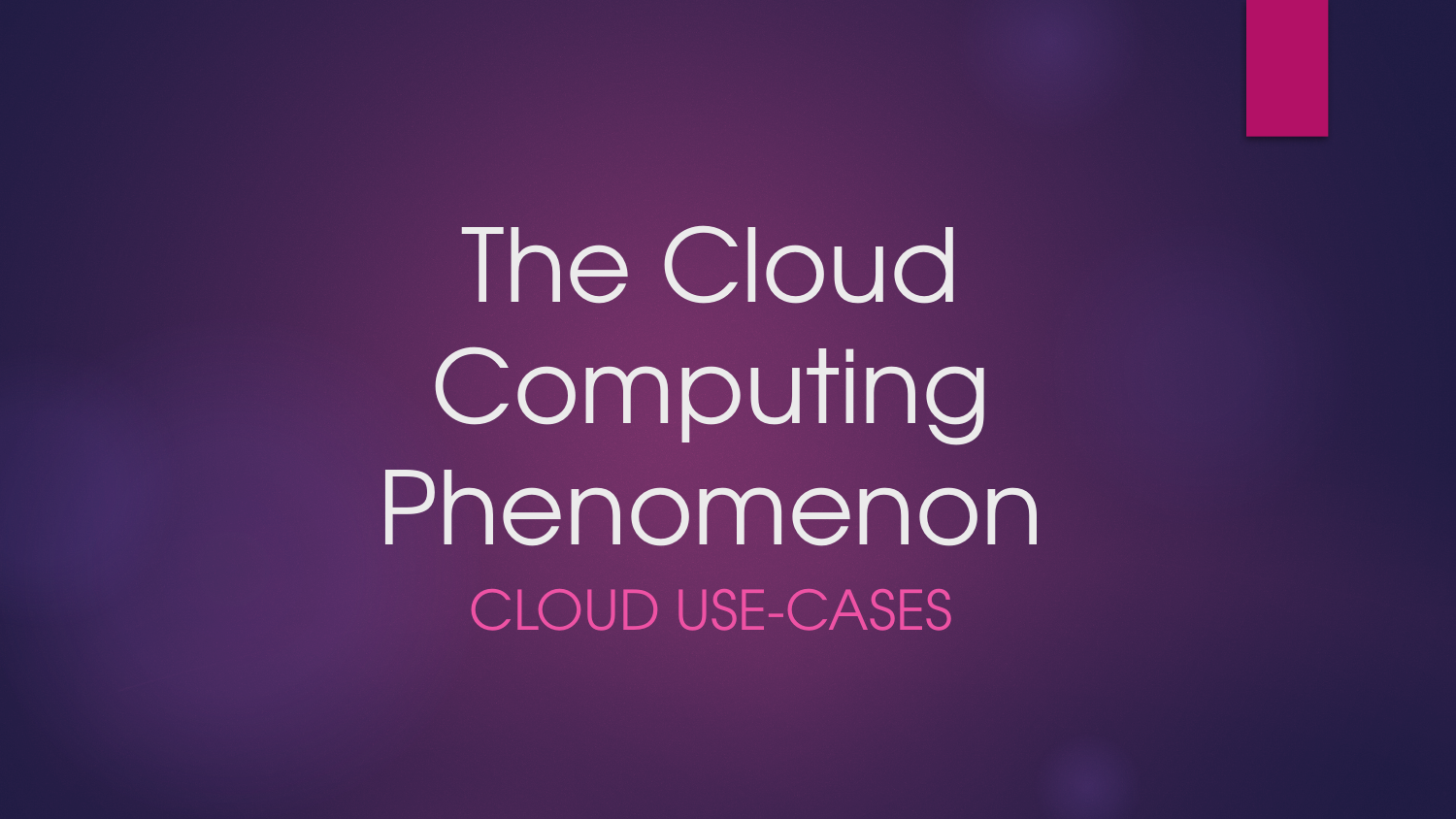

# The Cloud Computing Phenomenon
CLOUD USE-CASES